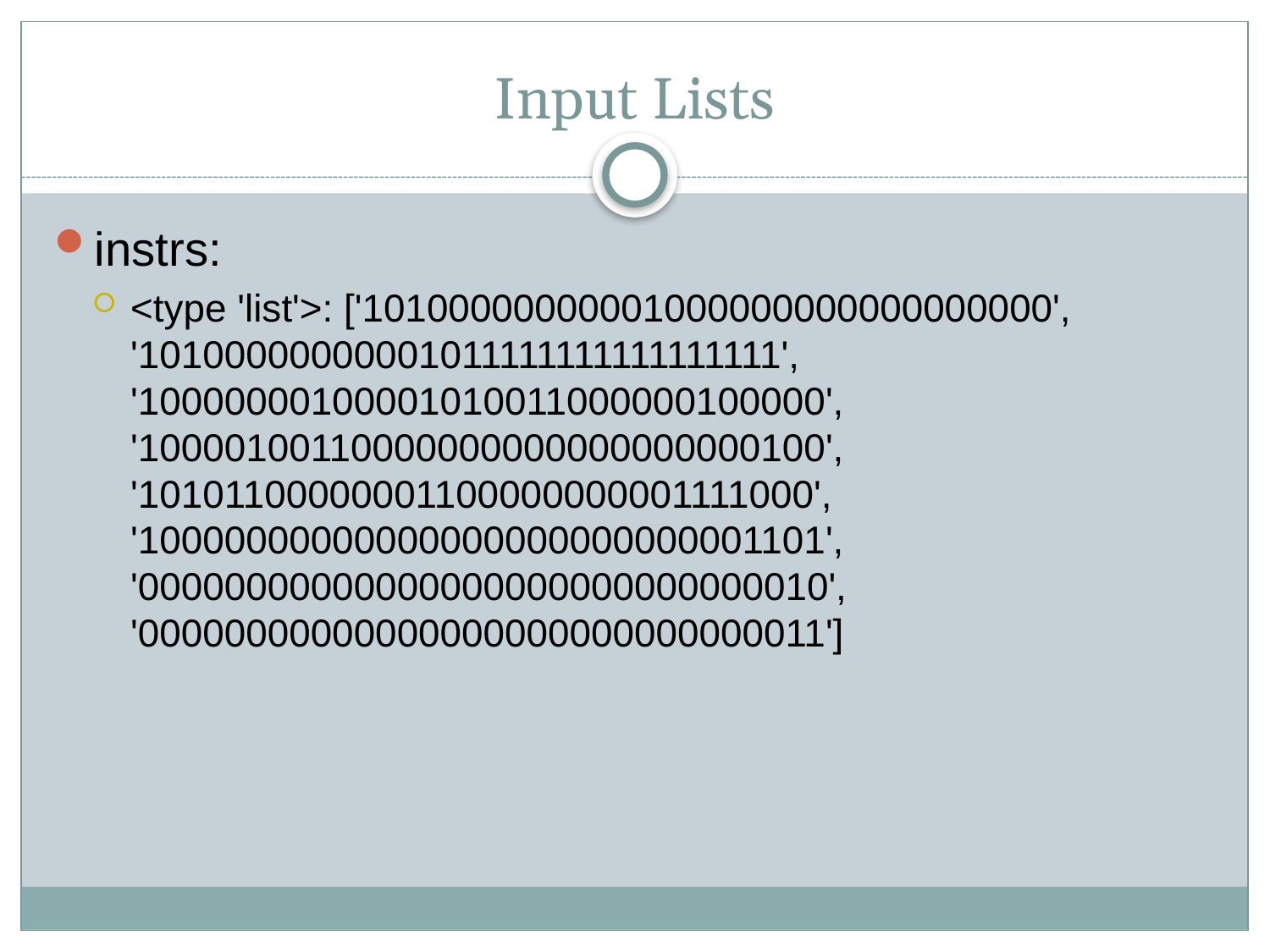

# Input Lists
instrs:
<type 'list'>: ['10100000000001000000000000000000', '10100000000001011111111111111111', '10000000100001010011000000100000', '10000100110000000000000000000100', '10101100000001100000000001111000', '10000000000000000000000000001101', '00000000000000000000000000000010', '00000000000000000000000000000011']